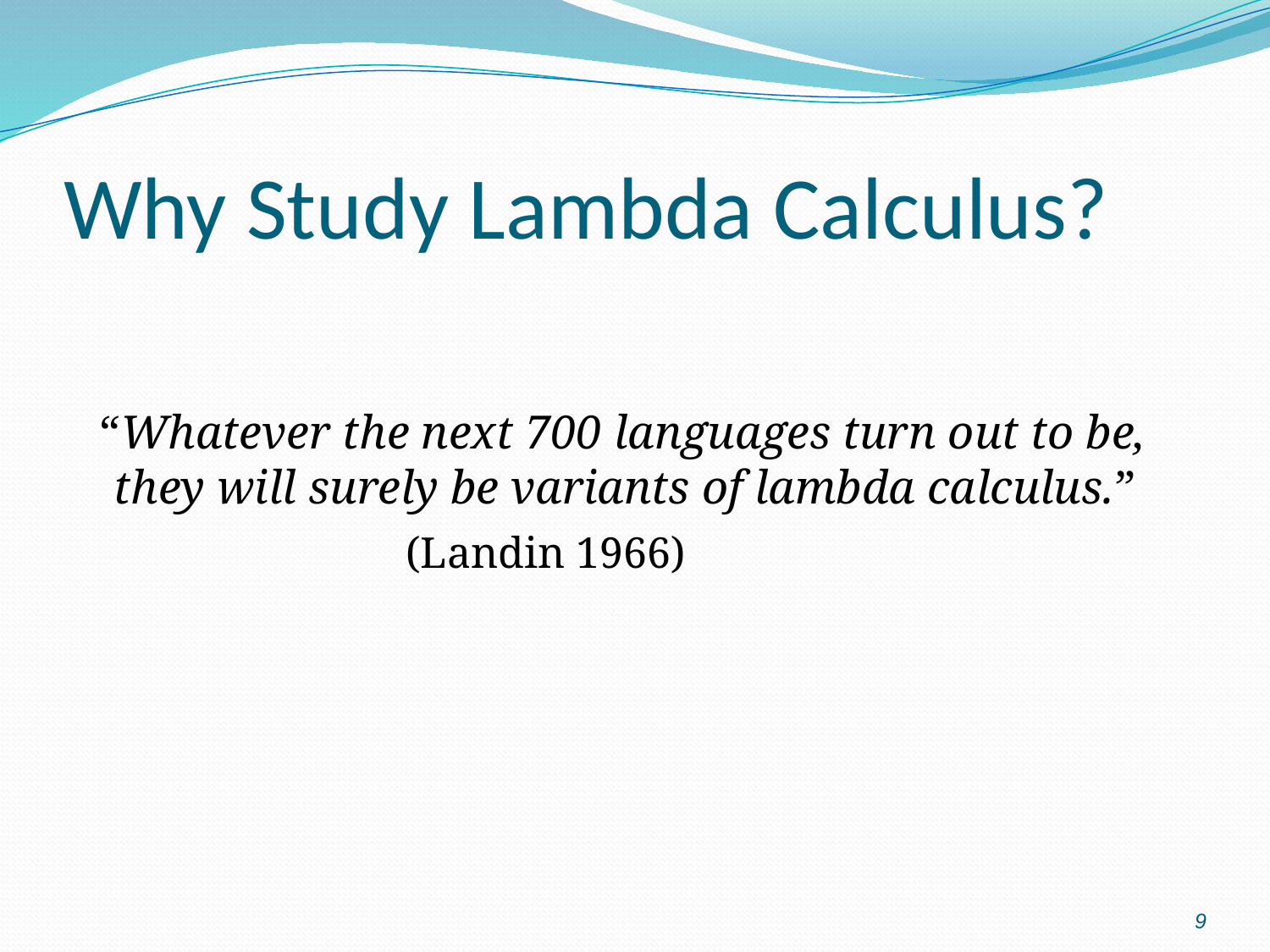

# Why Study Lambda Calculus?

  “Whatever the next 700 languages turn out to be, they will surely be variants of lambda calculus.”
                            (Landin 1966)
9